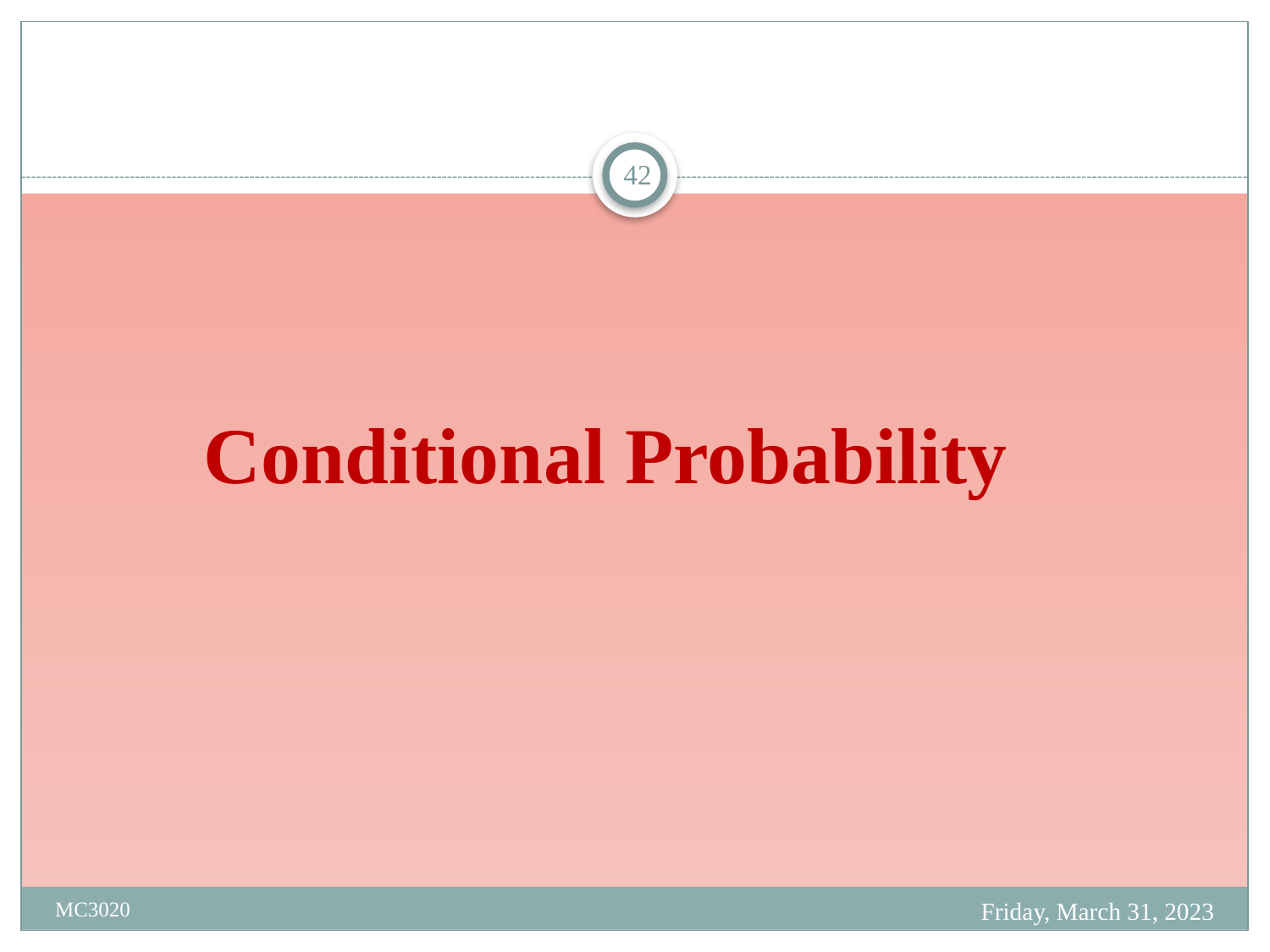

42
# Conditional Probability
Friday, March 31, 2023
MC3020